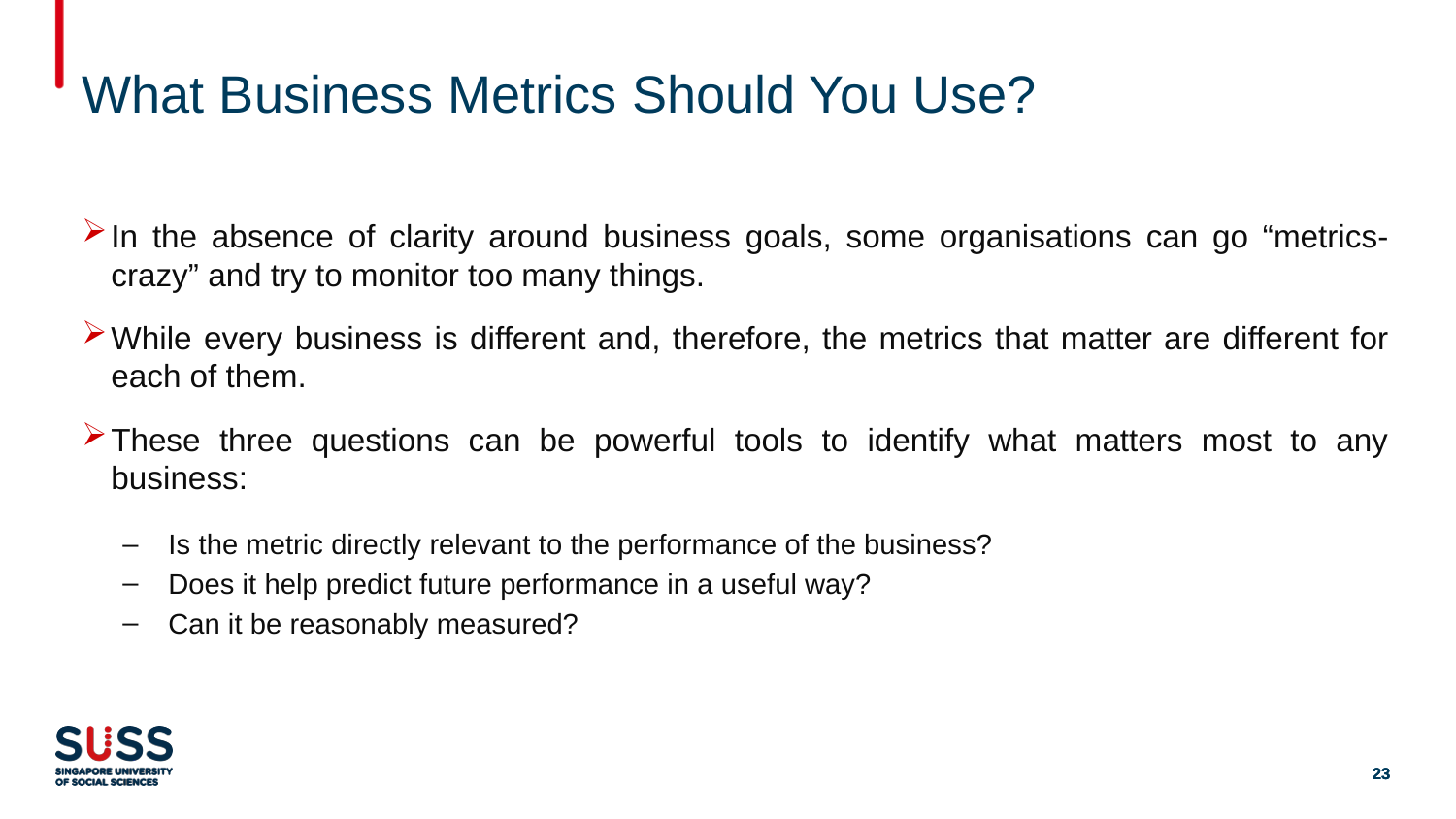

# What Business Metrics Should You Use?

In the absence of clarity around business goals, some organisations can go “metrics-crazy” and try to monitor too many things.
While every business is different and, therefore, the metrics that matter are different for each of them.
These three questions can be powerful tools to identify what matters most to any business:
Is the metric directly relevant to the performance of the business?
Does it help predict future performance in a useful way?
Can it be reasonably measured?